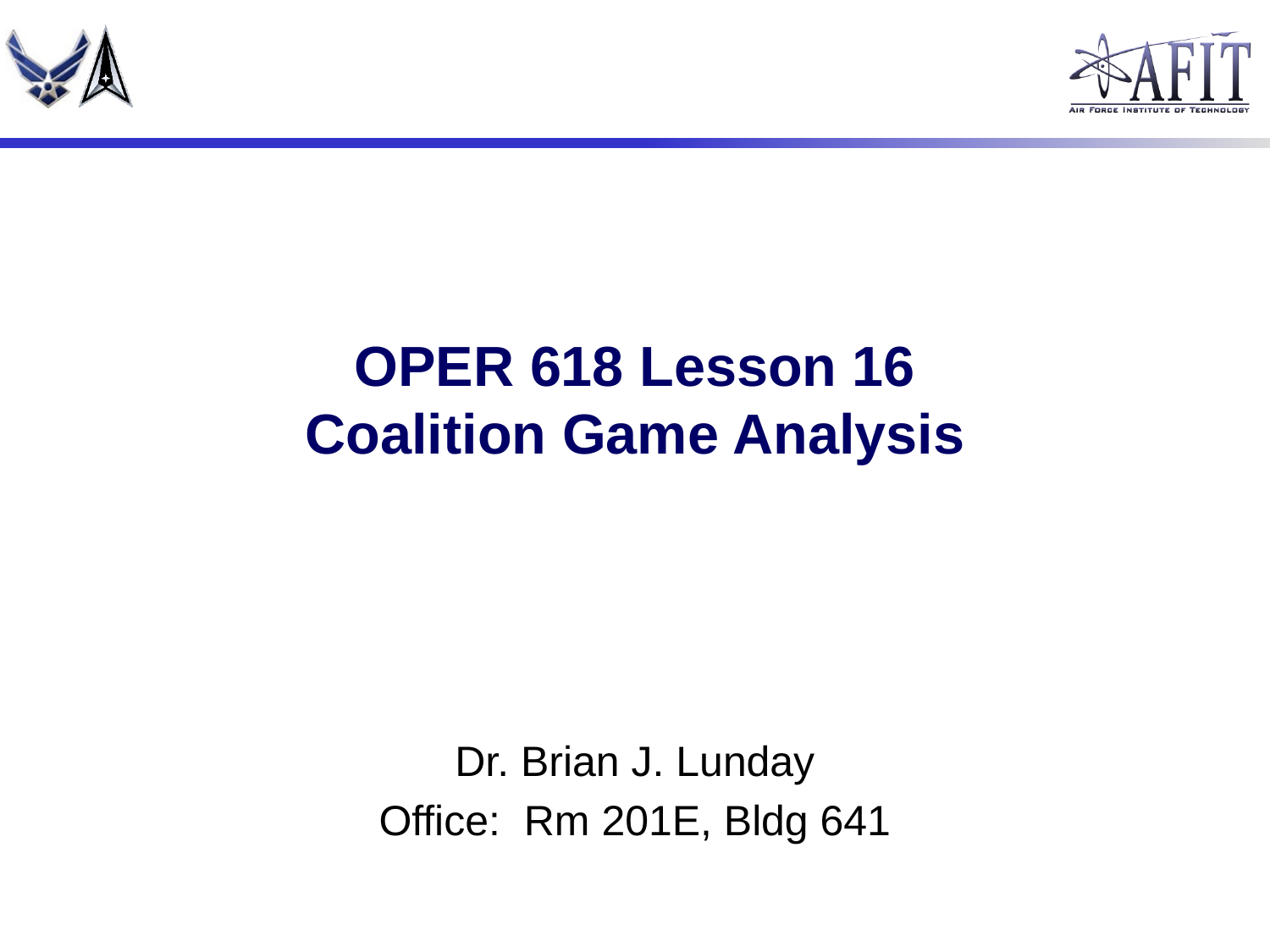

# OPER 618 Lesson 16 Coalition Game Analysis
Dr. Brian J. Lunday
Office:  Rm 201E, Bldg 641